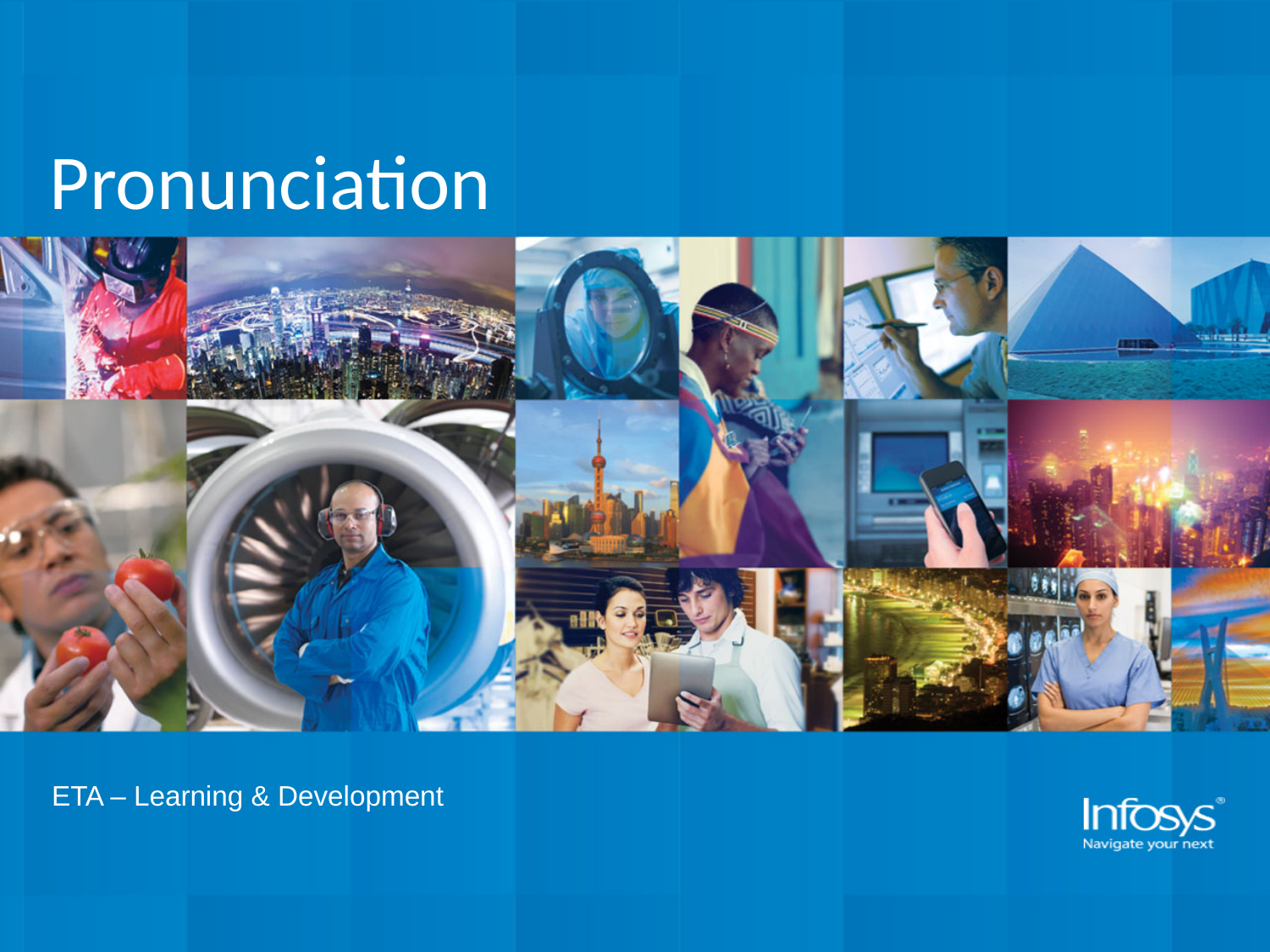

# Pronunciation
ETA – Learning & Development